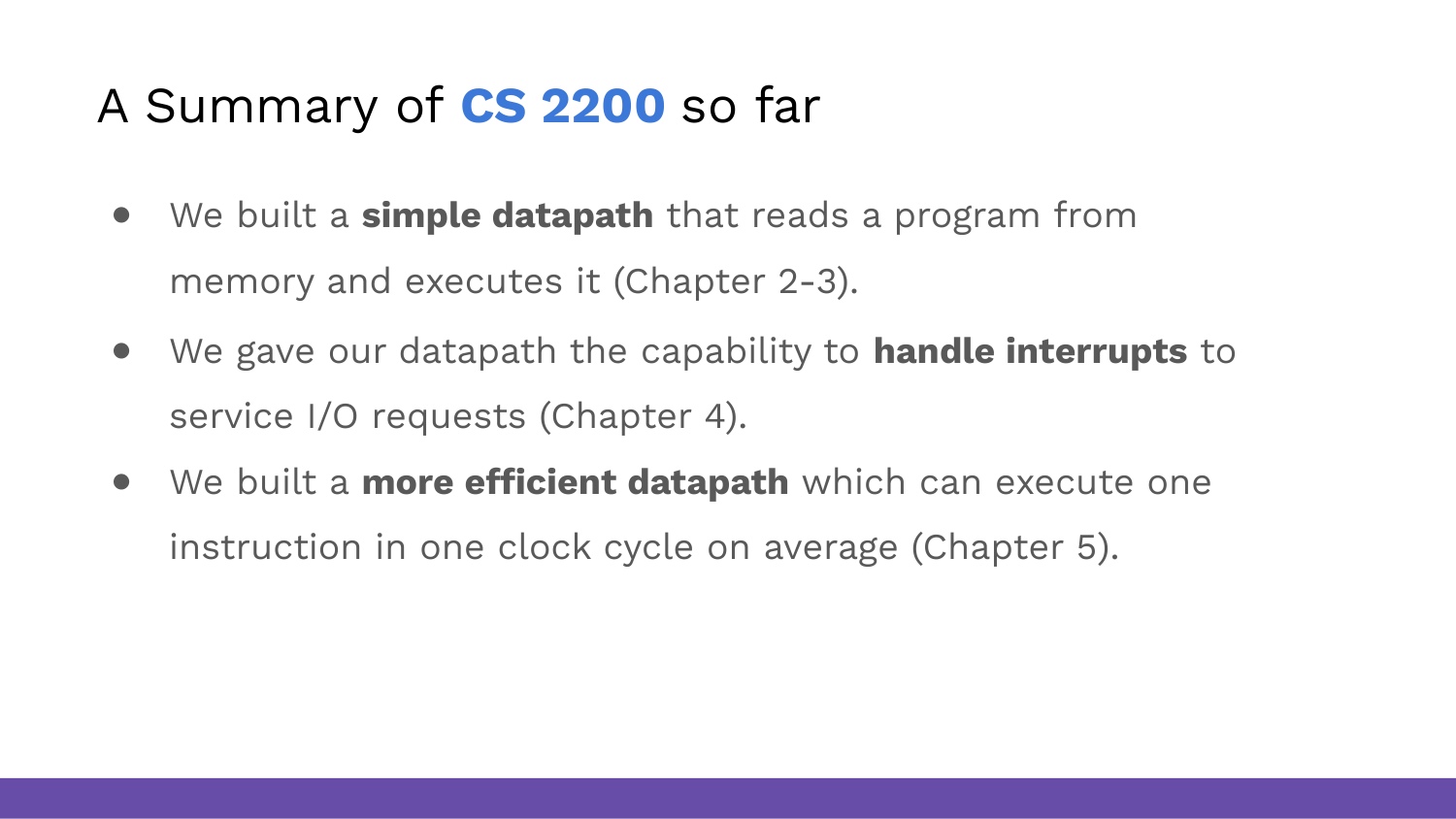

# A Summary of CS 2200 so far
We built a simple datapath that reads a program from memory and executes it (Chapter 2-3).
We gave our datapath the capability to handle interrupts to service I/O requests (Chapter 4).
We built a more efficient datapath which can execute one instruction in one clock cycle on average (Chapter 5).